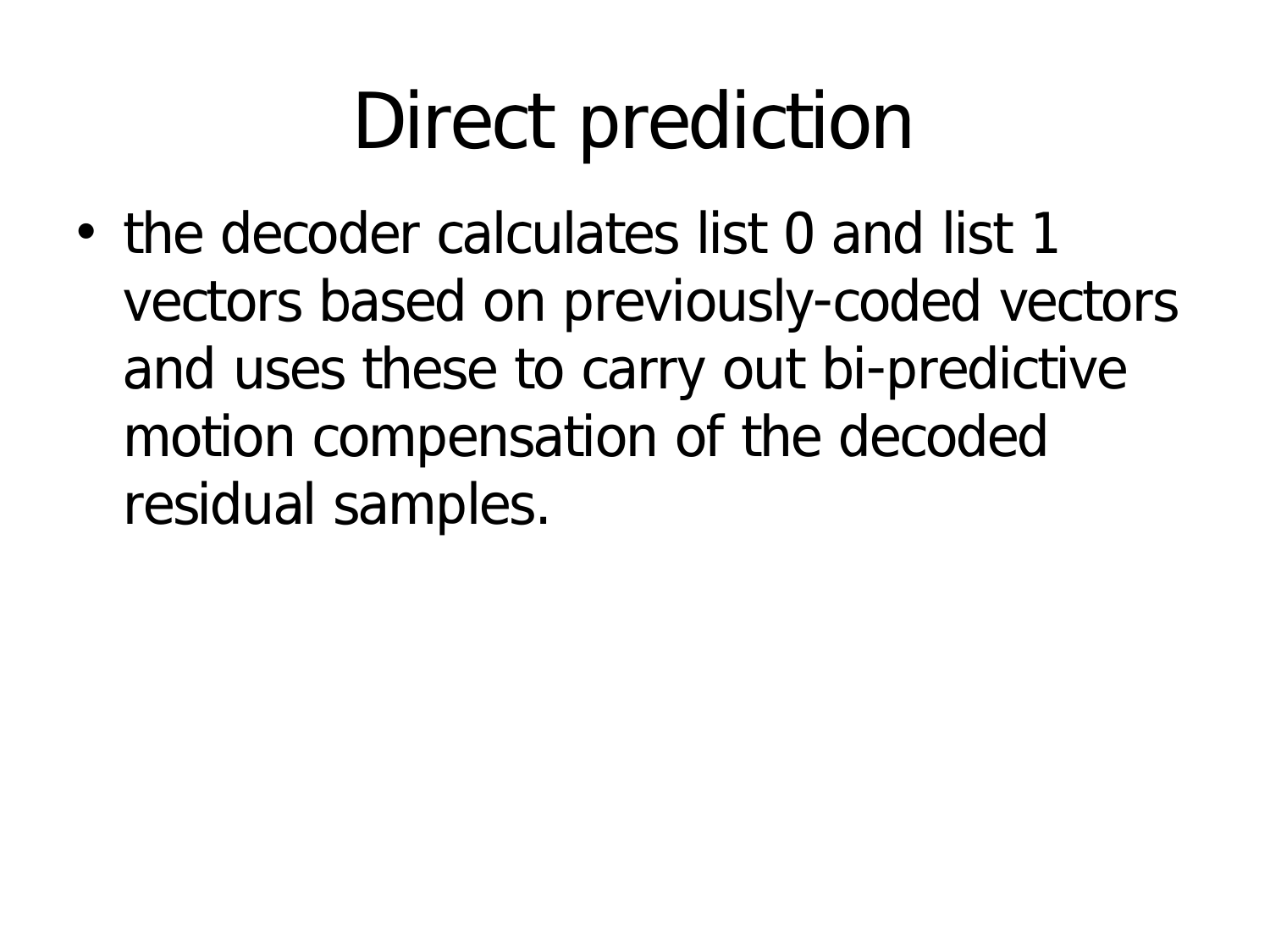

# Direct prediction
the decoder calculates list 0 and list 1 vectors based on previously-coded vectors and uses these to carry out bi-predictive motion compensation of the decoded residual samples.